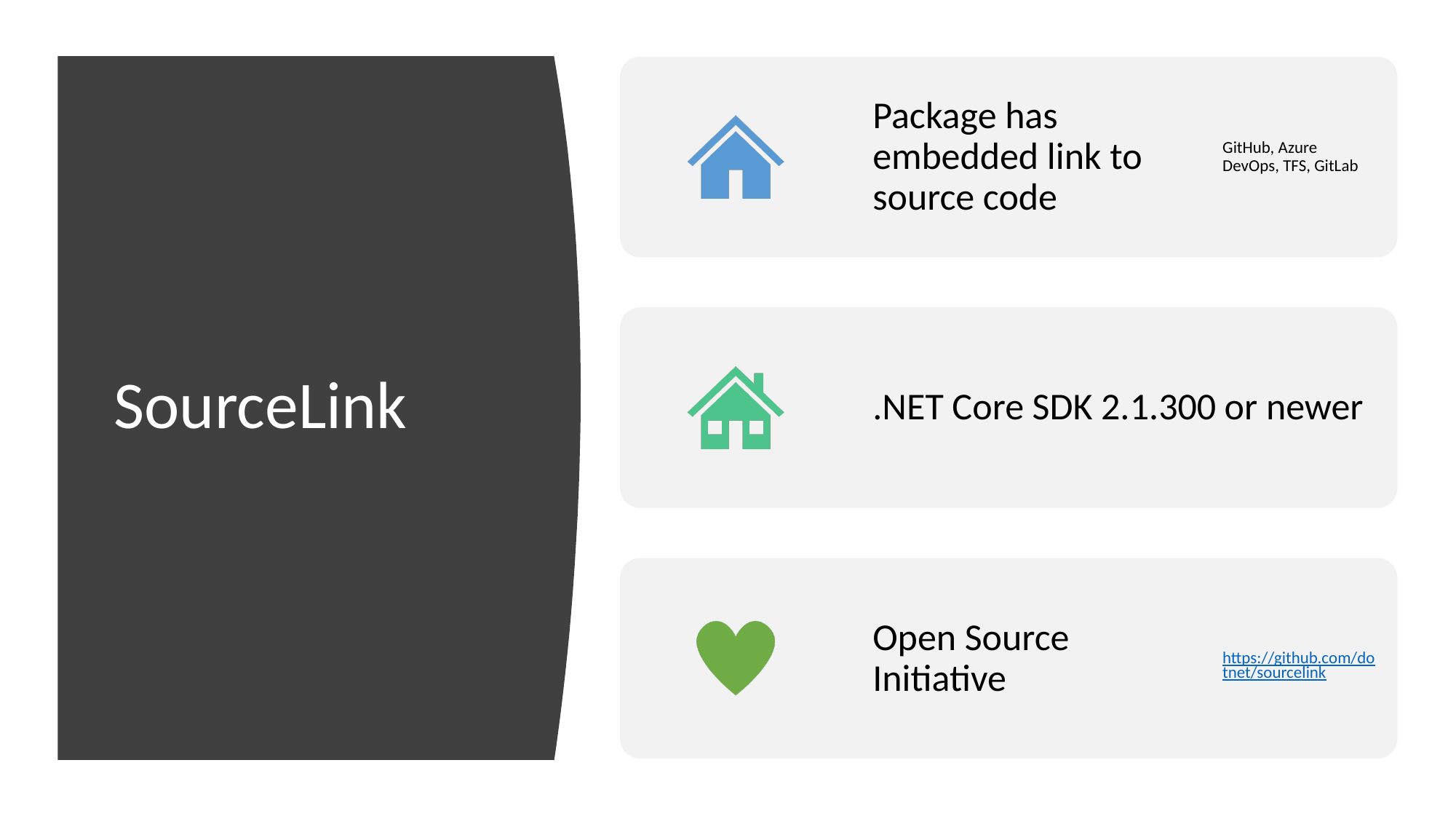

Package has embedded link to source code
GitHub, Azure DevOps, TFS, GitLab
.NET Core SDK 2.1.300 or newer
Open Source Initiative
https://github.com/dotnet/sourcelink

# SourceLink